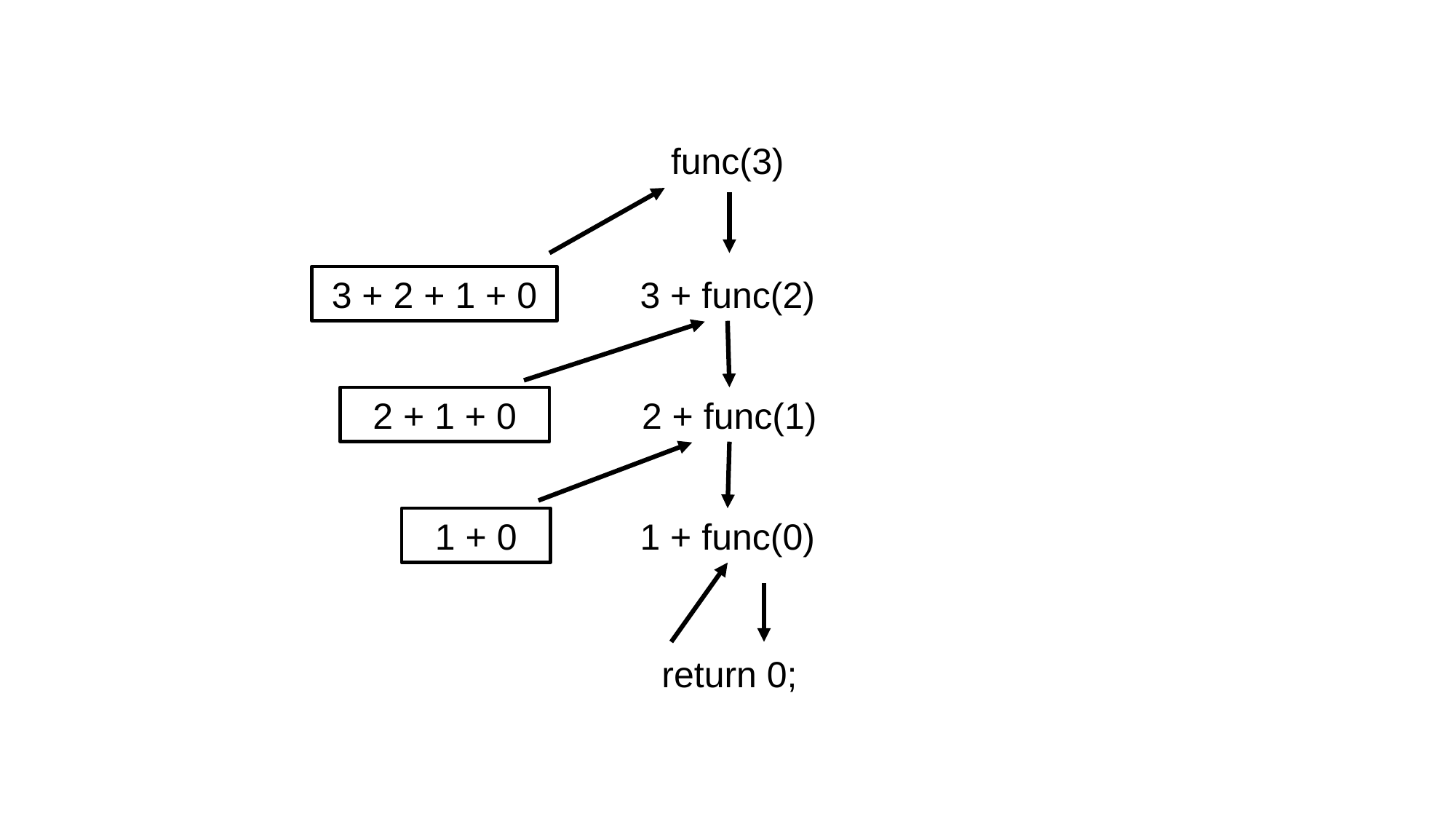

func(3)
3 + 2 + 1 + 0
3 + func(2)
2 + 1 + 0
2 + func(1)
1 + 0
1 + func(0)
return 0;